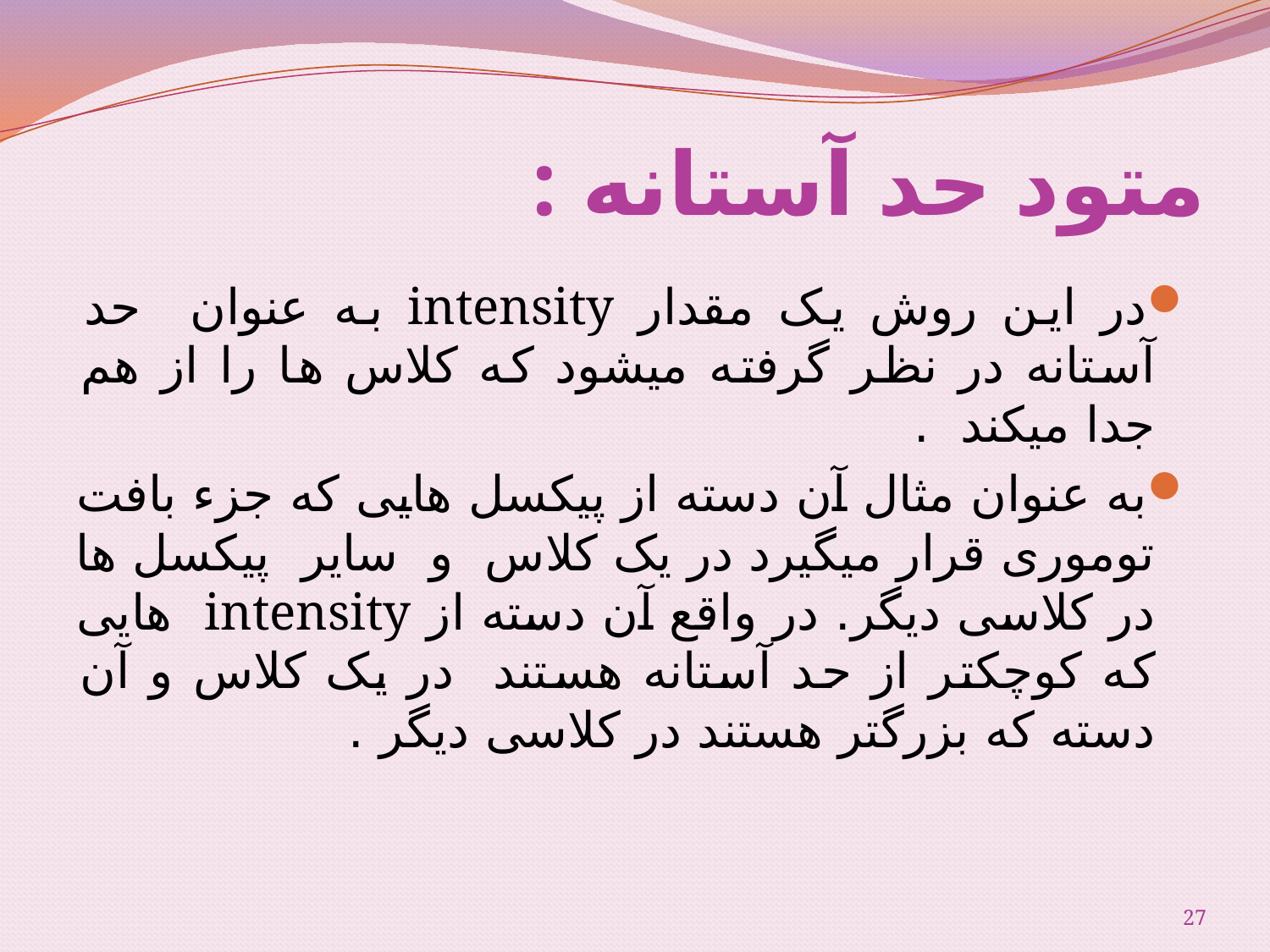

# متود حد آستانه :
در این روش یک مقدار intensity به عنوان  حد آستانه در نظر گرفته میشود که کلاس ها را از هم جدا میکند  .
به عنوان مثال آن دسته از پیکسل هایی که جزء بافت توموری قرار میگیرد در یک کلاس  و  سایر  پیکسل ها در کلاسی دیگر. در واقع آن دسته از intensity  هایی که کوچکتر از حد آستانه هستند  در یک کلاس و آن دسته که بزرگتر هستند در کلاسی دیگر .
27